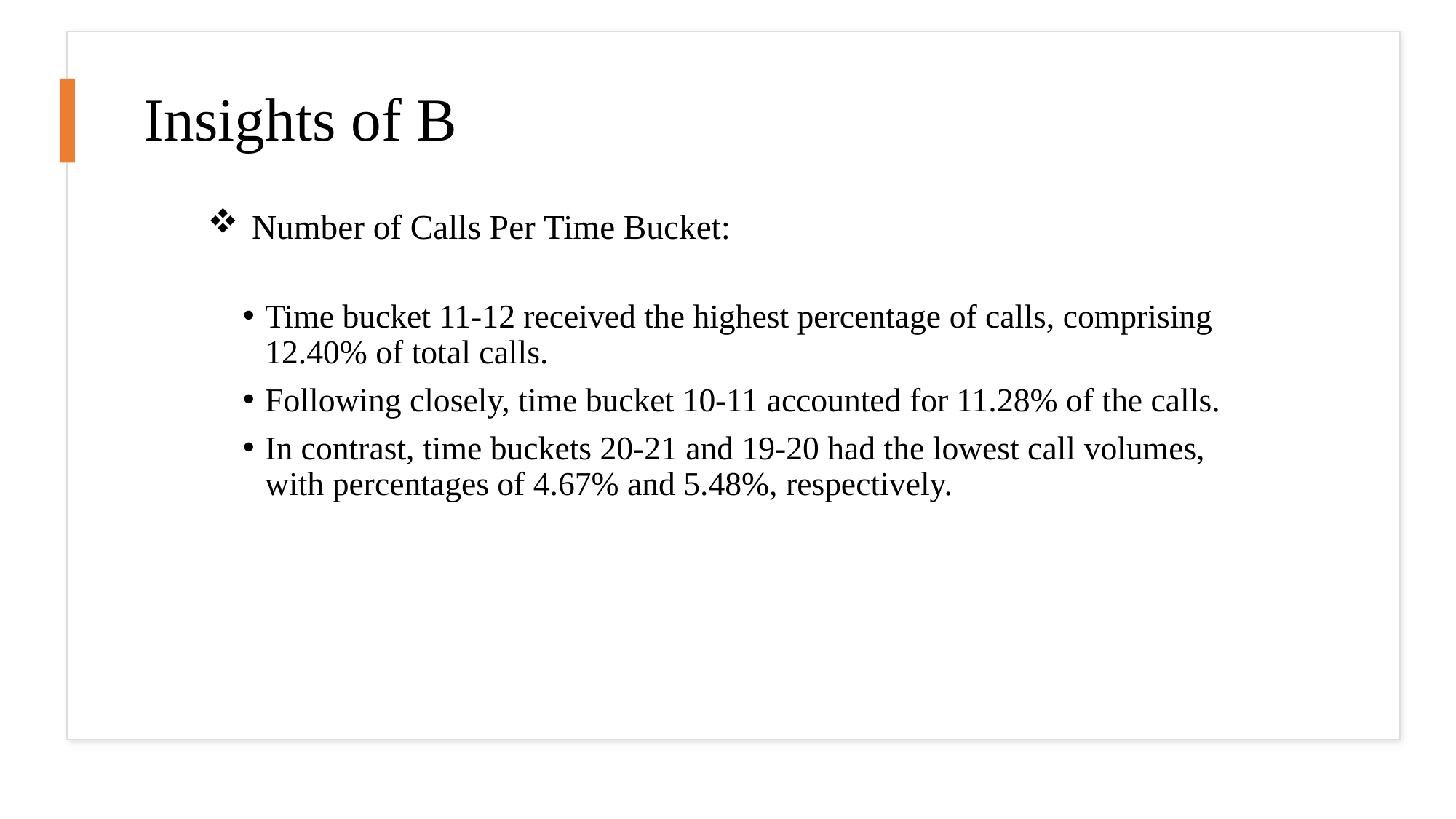

# Insights of B

Number of Calls Per Time Bucket:
Time bucket 11-12 received the highest percentage of calls, comprising 12.40% of total calls.
Following closely, time bucket 10-11 accounted for 11.28% of the calls.
In contrast, time buckets 20-21 and 19-20 had the lowest call volumes, with percentages of 4.67% and 5.48%, respectively.